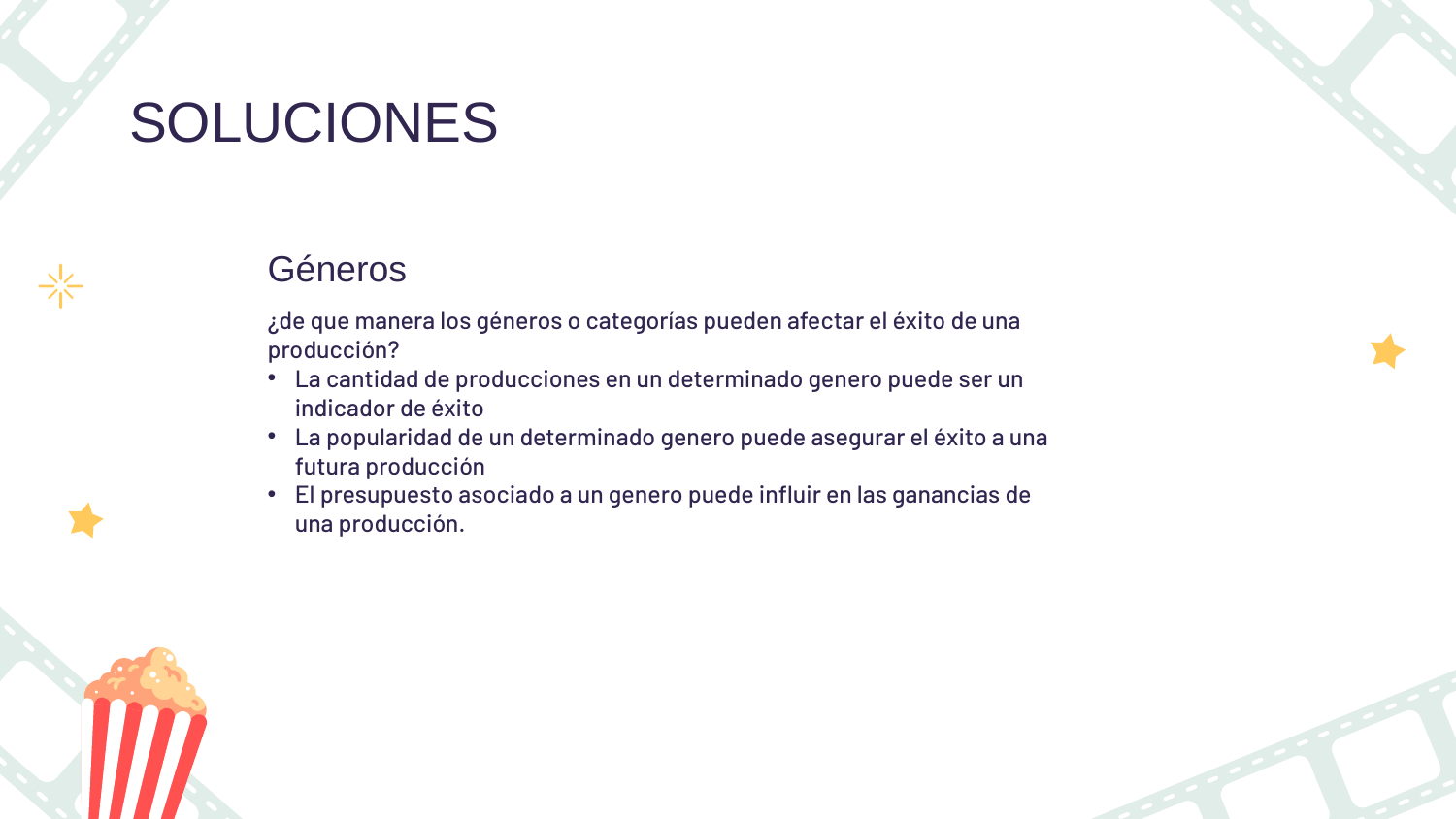

# SOLUCIONES

Géneros
¿de que manera los géneros o categorías pueden afectar el éxito de una producción?
La cantidad de producciones en un determinado genero puede ser un indicador de éxito
La popularidad de un determinado genero puede asegurar el éxito a una futura producción
El presupuesto asociado a un genero puede influir en las ganancias de una producción.